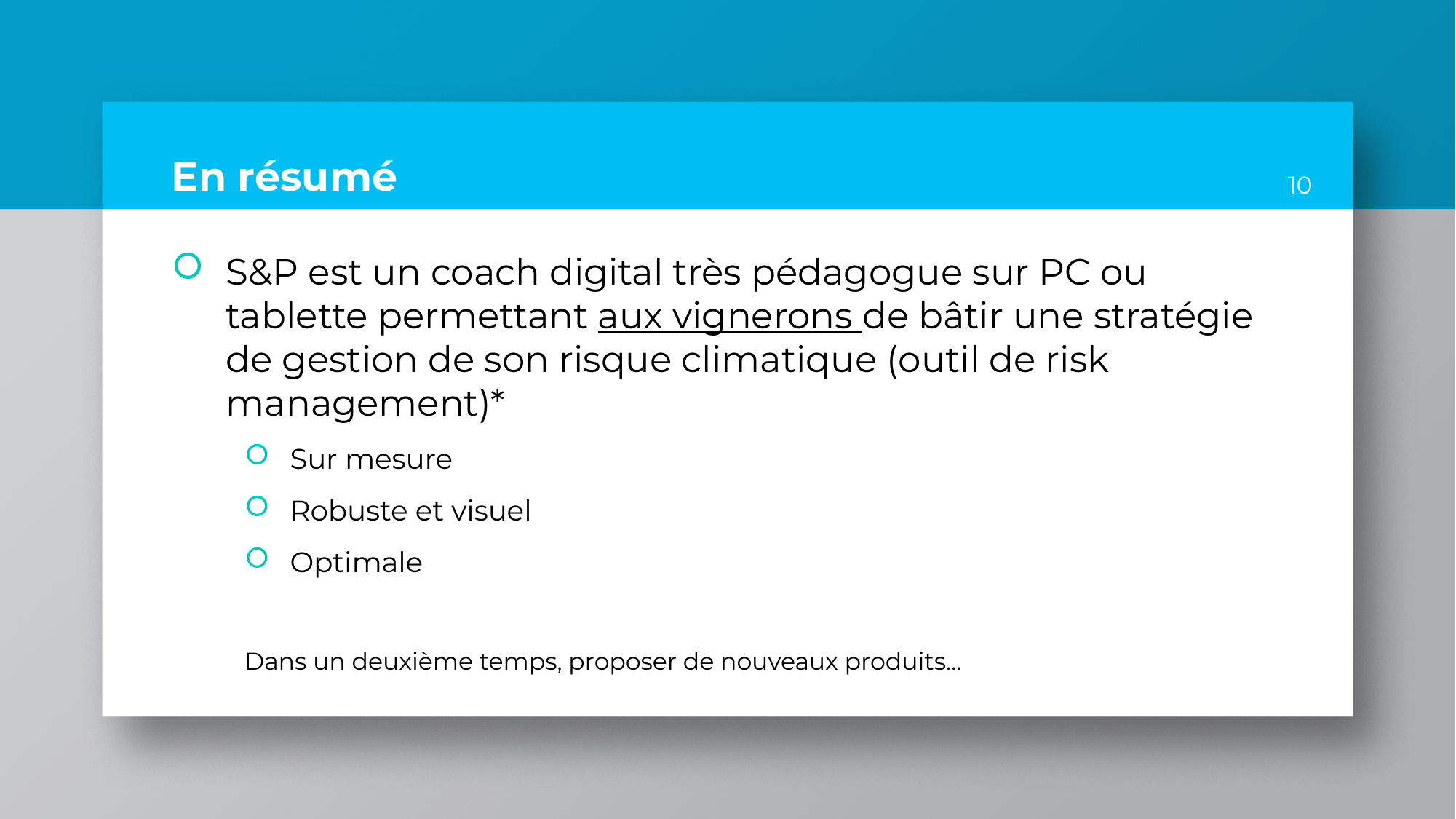

# En résumé
10
S&P est un coach digital très pédagogue sur PC ou tablette permettant aux vignerons de bâtir une stratégie de gestion de son risque climatique (outil de risk management)*
Sur mesure
Robuste et visuel
Optimale

Dans un deuxième temps, proposer de nouveaux produits…